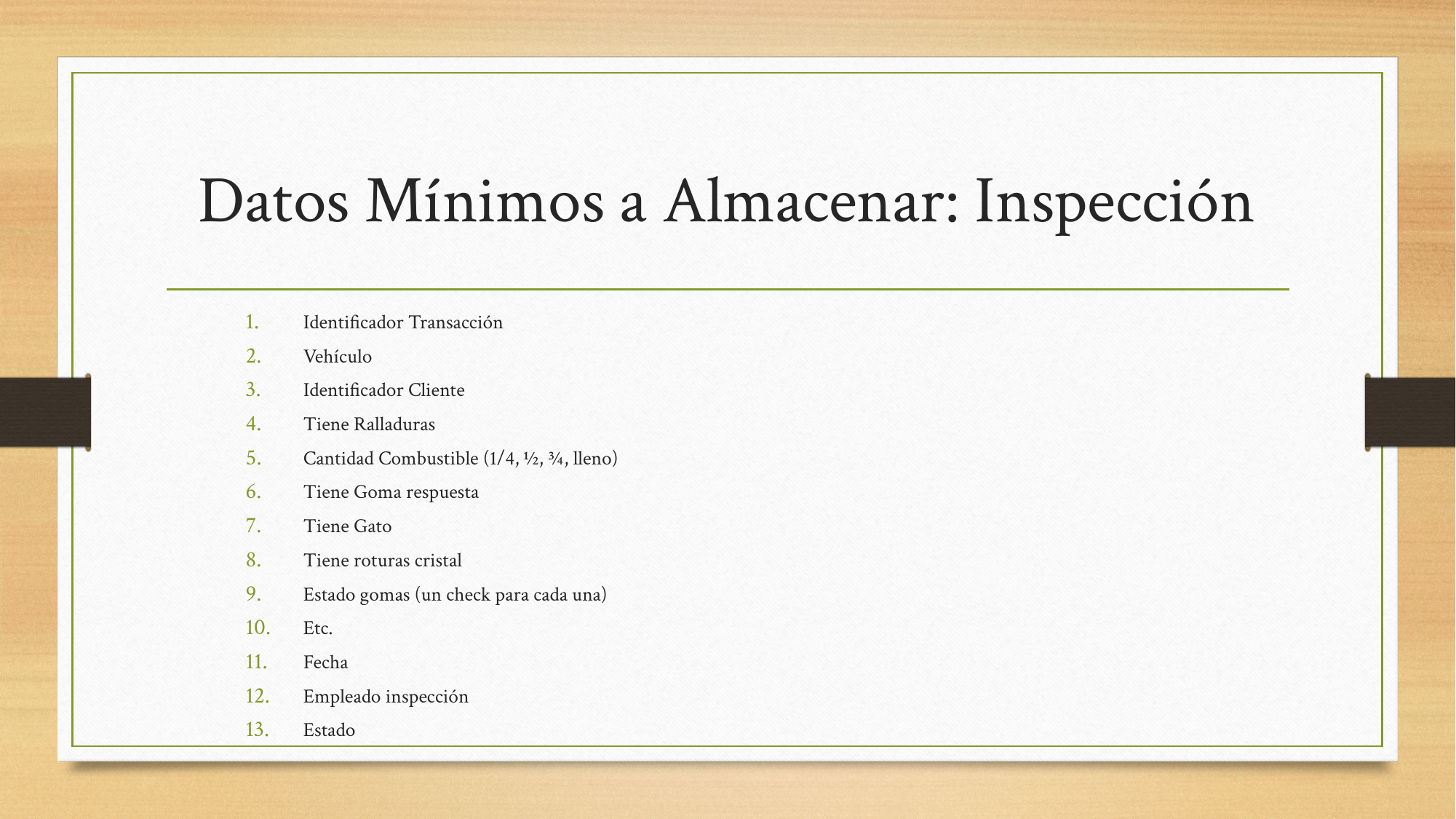

# Datos Mínimos a Almacenar: Inspección
Identificador Transacción
Vehículo
Identificador Cliente
Tiene Ralladuras
Cantidad Combustible (1/4, ½, ¾, lleno)
Tiene Goma respuesta
Tiene Gato
Tiene roturas cristal
Estado gomas (un check para cada una)
Etc.
Fecha
Empleado inspección
Estado